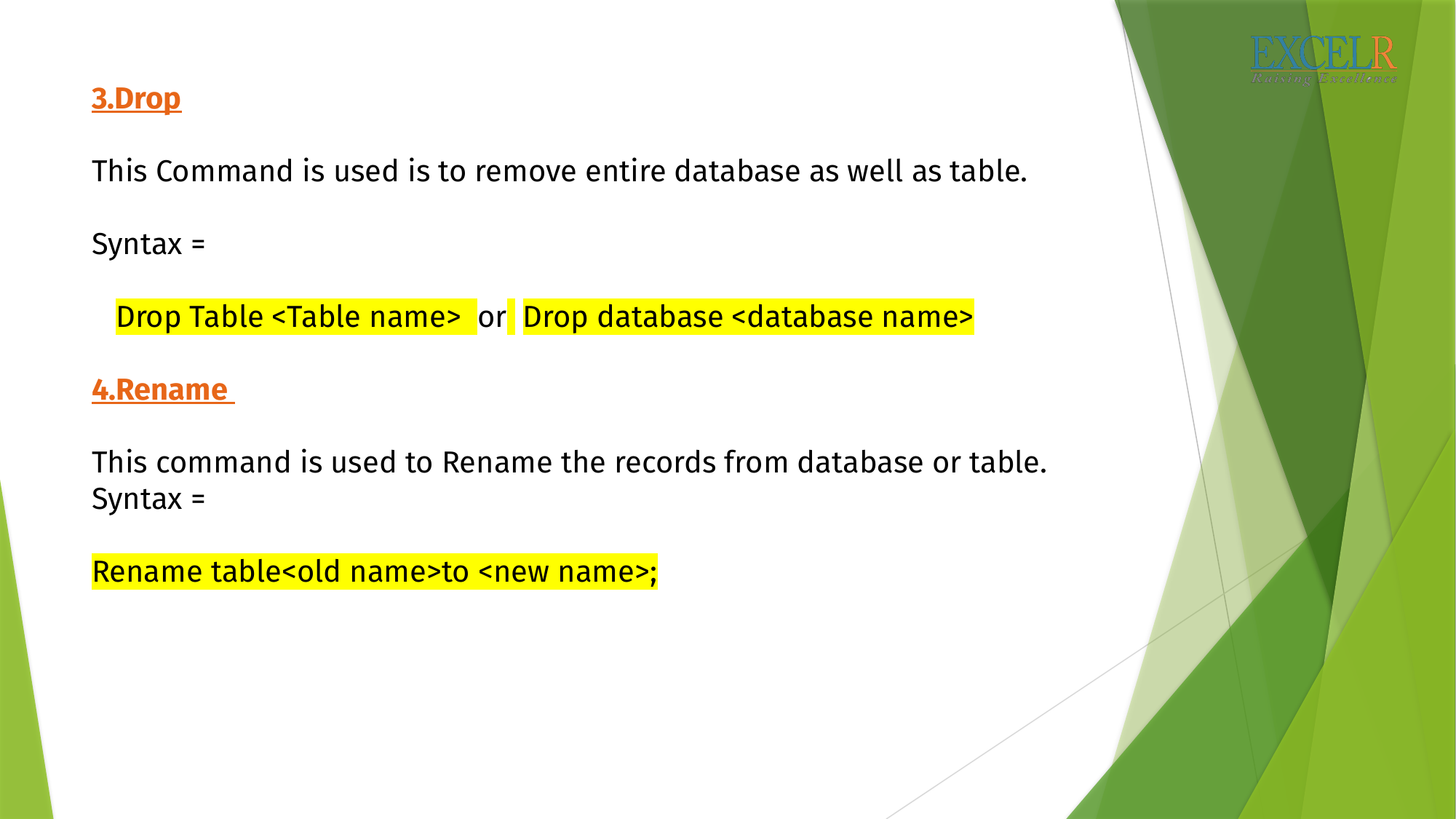

# 3.Drop This Command is used is to remove entire database as well as table. Syntax = Drop Table <Table name>  or  Drop database <database name> 4.Rename This command is used to Rename the records from database or table. Syntax = Rename table<old name>to <new name>;